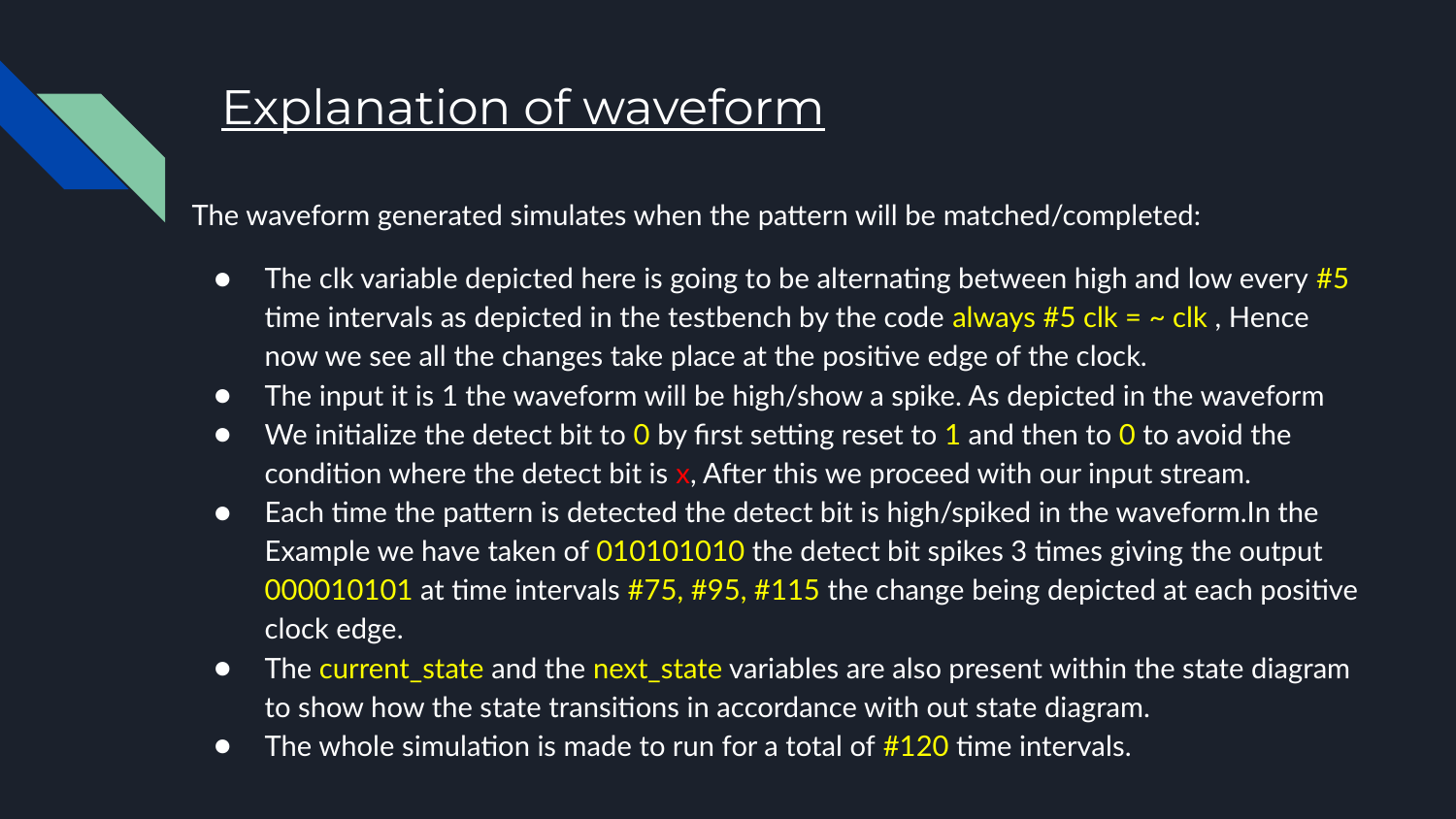

# Explanation of waveform
The waveform generated simulates when the pattern will be matched/completed:
The clk variable depicted here is going to be alternating between high and low every #5 time intervals as depicted in the testbench by the code always #5 clk = ~ clk , Hence now we see all the changes take place at the positive edge of the clock.
The input it is 1 the waveform will be high/show a spike. As depicted in the waveform
We initialize the detect bit to 0 by first setting reset to 1 and then to 0 to avoid the condition where the detect bit is x, After this we proceed with our input stream.
Each time the pattern is detected the detect bit is high/spiked in the waveform.In the Example we have taken of 010101010 the detect bit spikes 3 times giving the output 000010101 at time intervals #75, #95, #115 the change being depicted at each positive clock edge.
The current_state and the next_state variables are also present within the state diagram to show how the state transitions in accordance with out state diagram.
The whole simulation is made to run for a total of #120 time intervals.